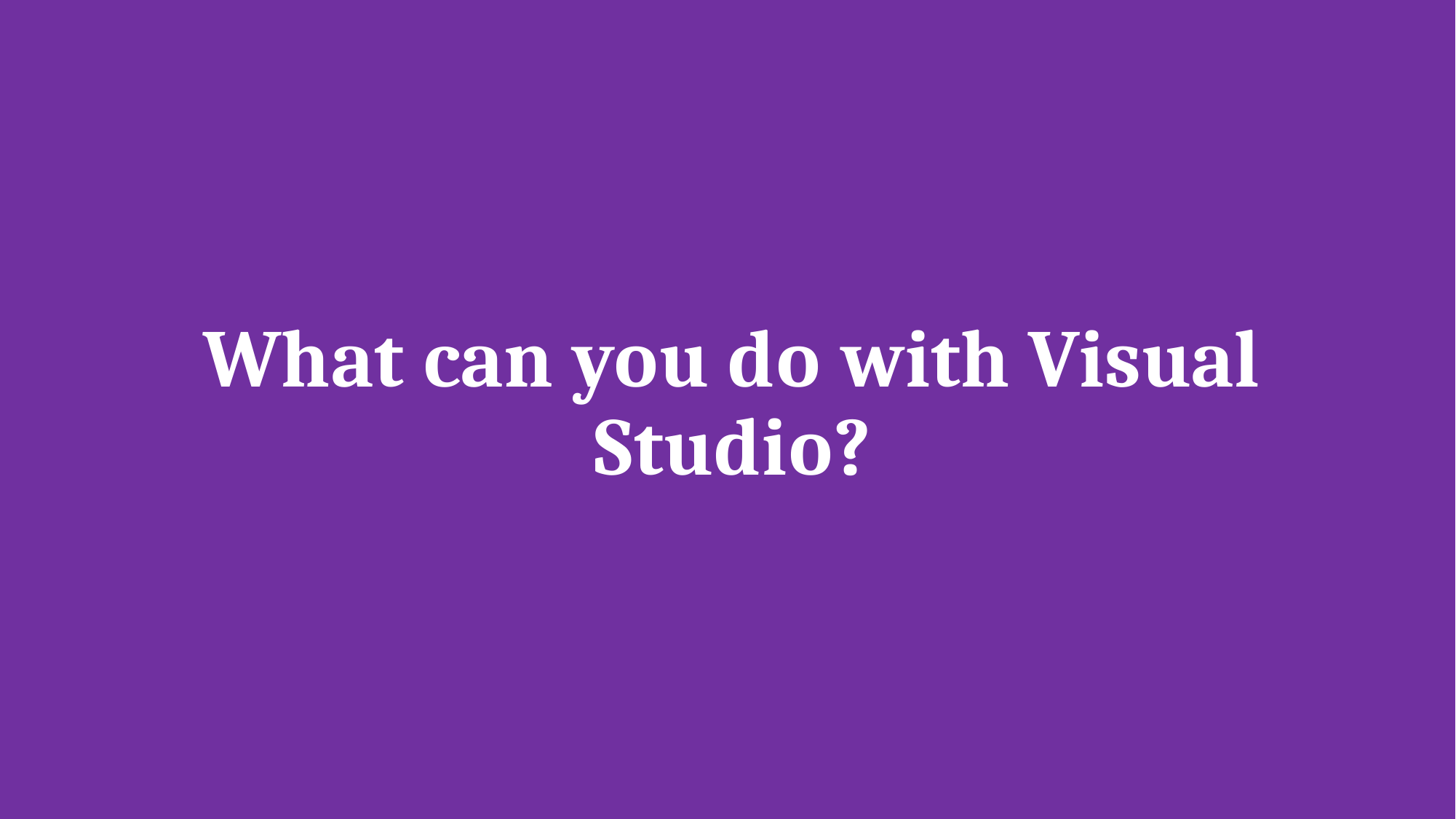

# What can you do with Visual Studio?